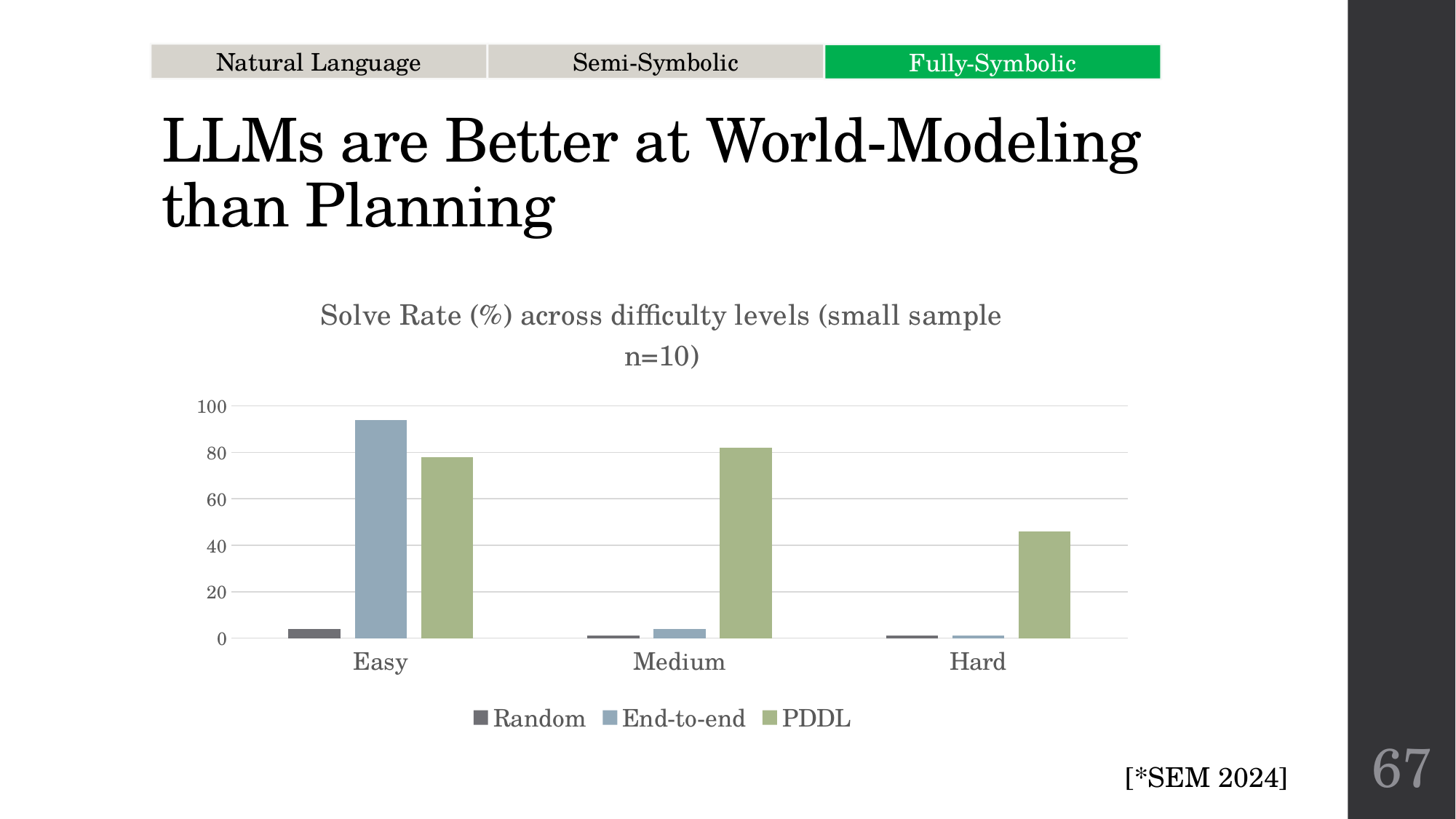

Natural Language
Semi-Symbolic
Fully-Symbolic
# LLMs are Better at World-Modeling than Planning

### Chart: Solve Rate (%) across difficulty levels (small sample n=10)

| Category | Random | End-to-end | PDDL |
|---|---|---|---|
| Easy | 4.0 | 94.0 | 78.0 |
| Medium | 1.0 | 4.0 | 82.0 |
| Hard | 1.0 | 1.0 | 46.0 |
67
[*SEM 2024]